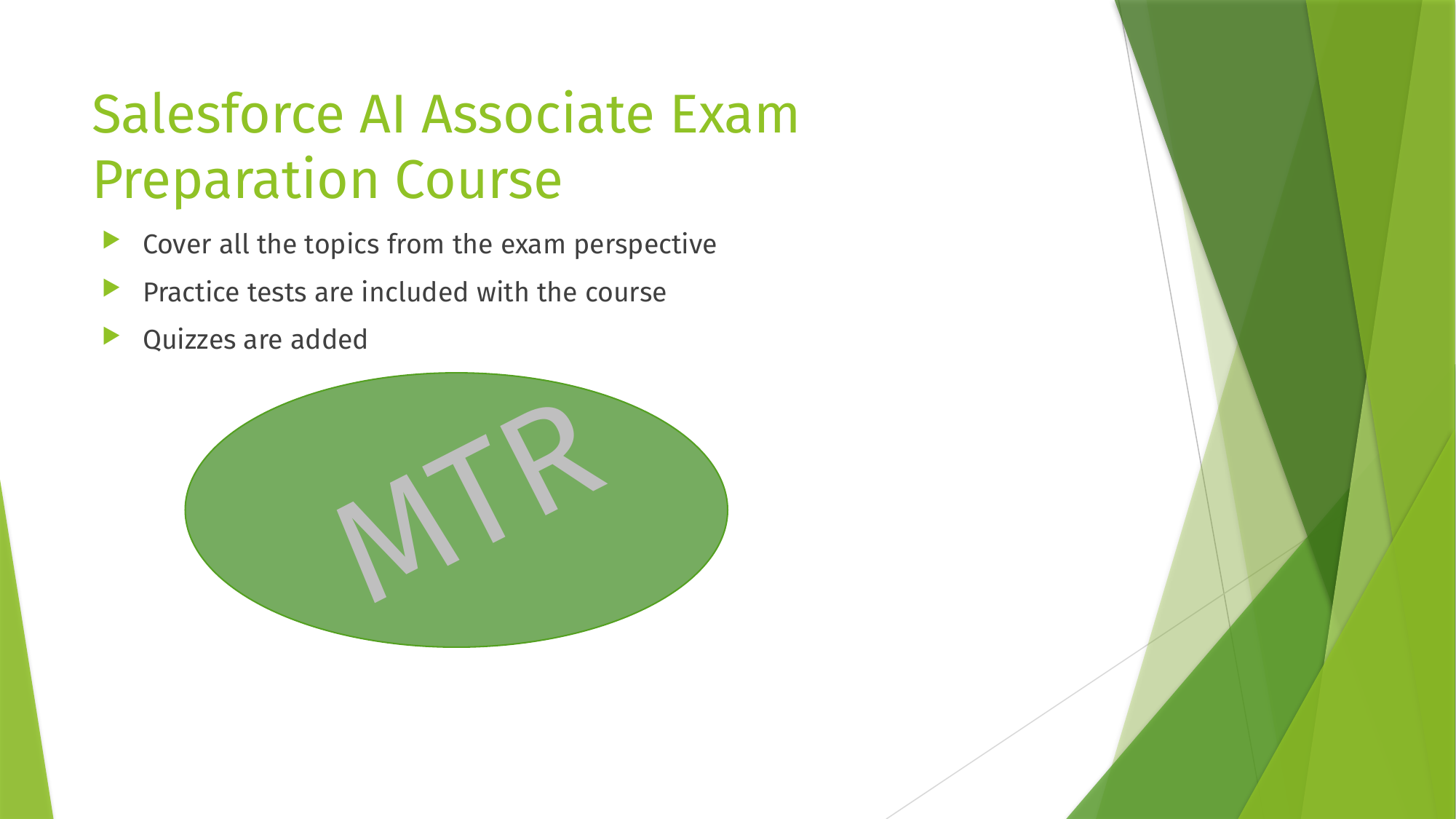

# Salesforce AI Associate Exam Preparation Course
Cover all the topics from the exam perspective
Practice tests are included with the course
Quizzes are added